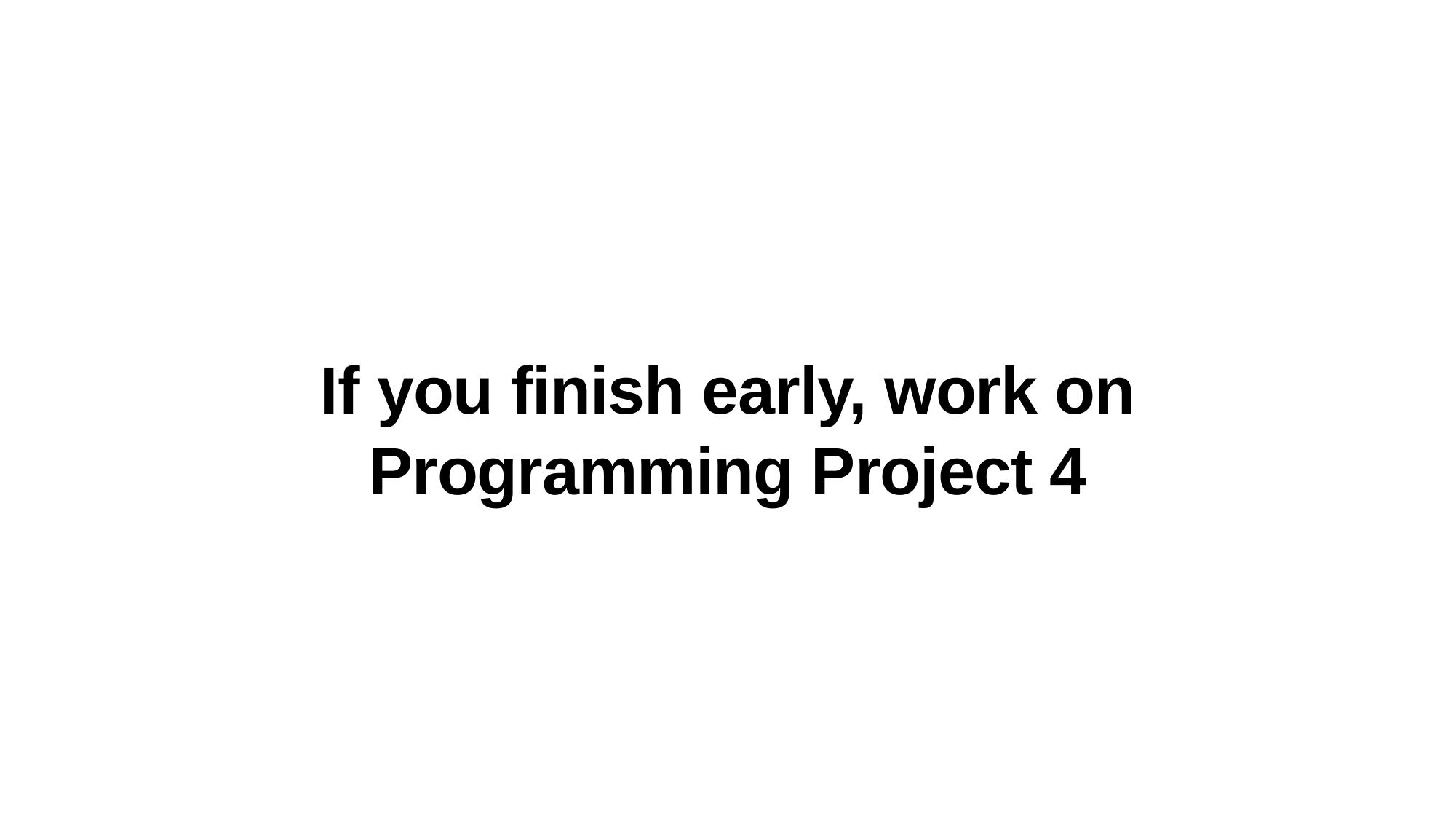

# If you finish early, work on Programming Project 4